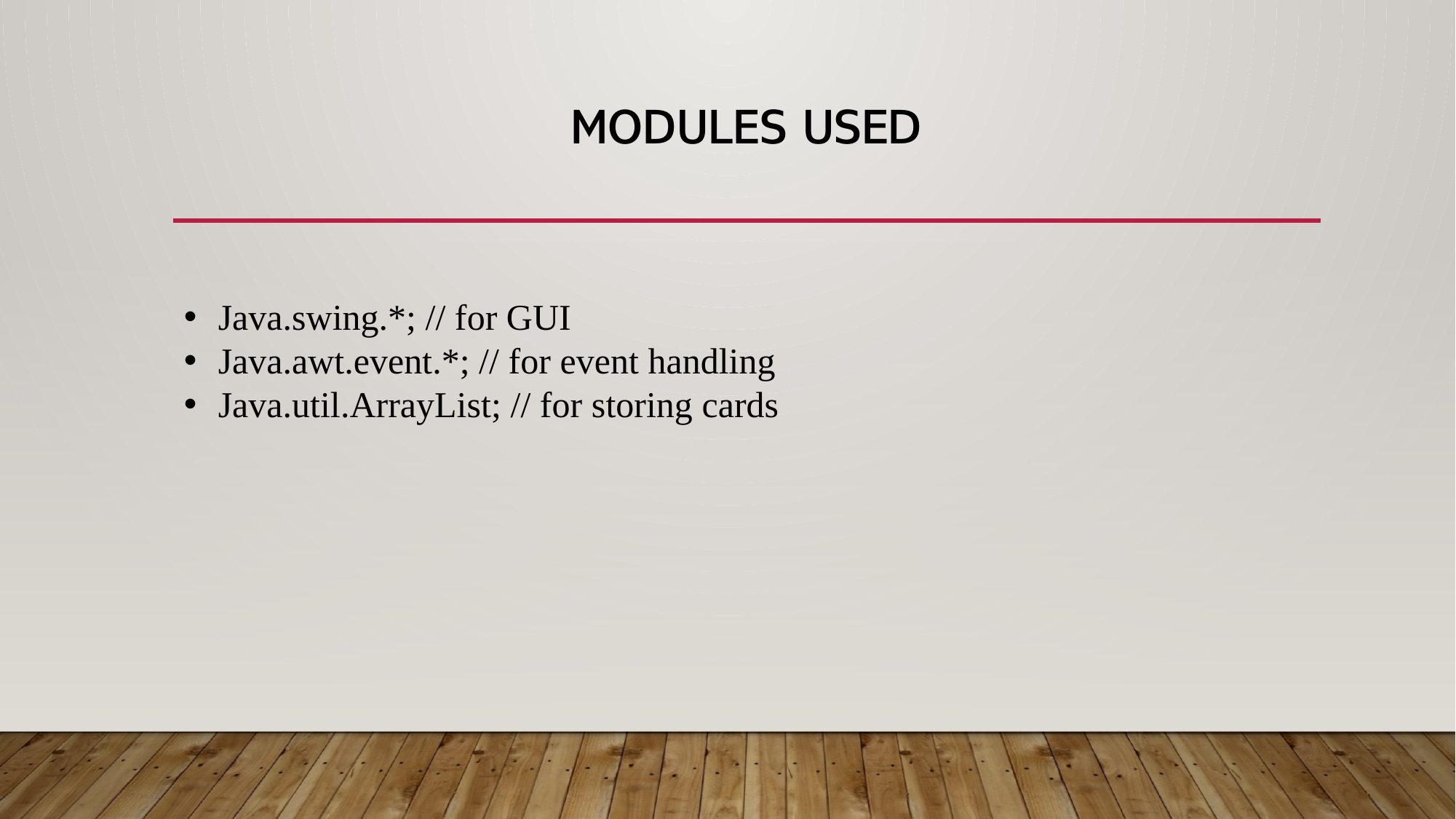

# Modules used
Java.swing.*; // for GUI
Java.awt.event.*; // for event handling
Java.util.ArrayList; // for storing cards